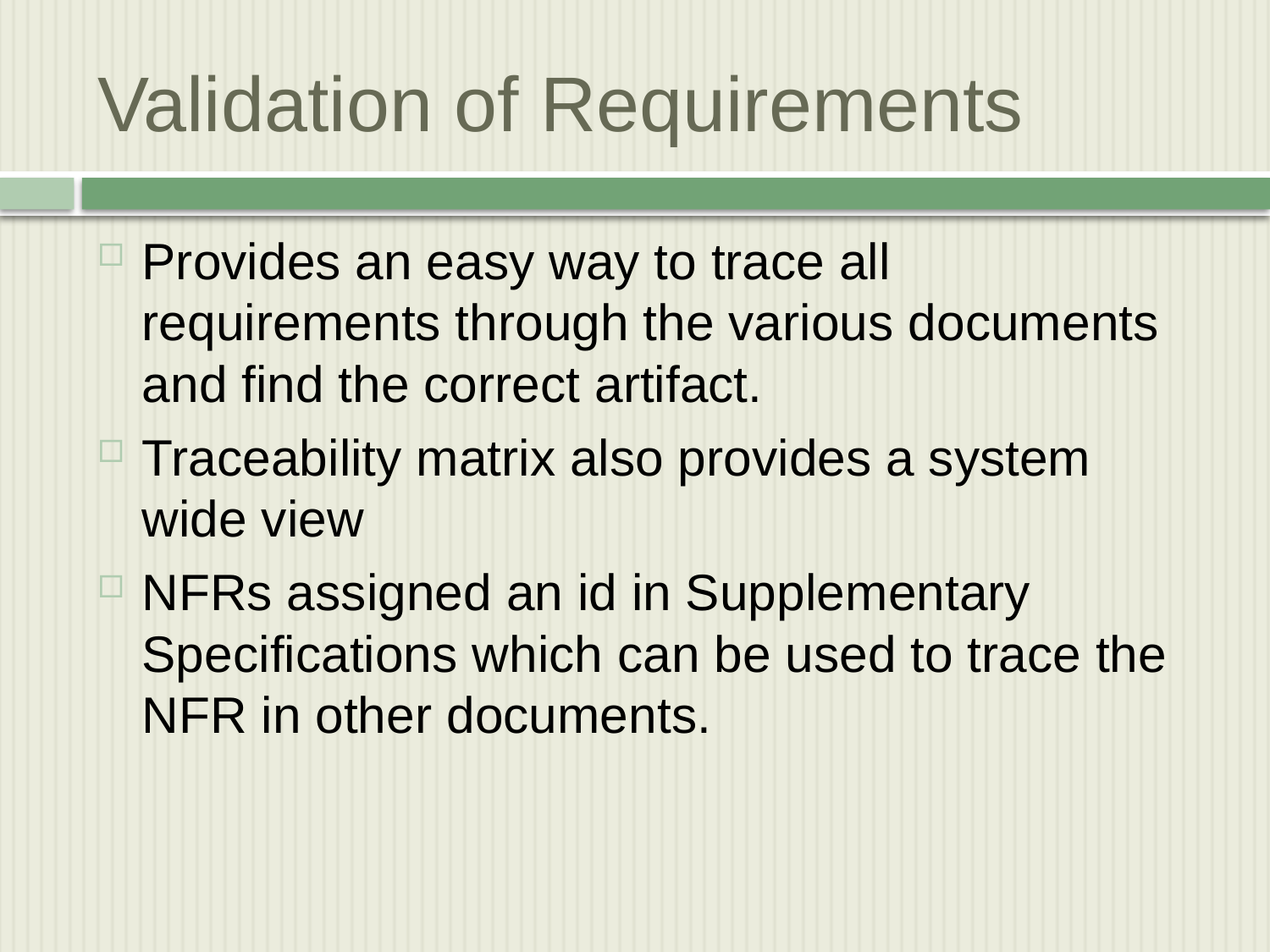

# Validation of Requirements
Provides an easy way to trace all requirements through the various documents and find the correct artifact.
Traceability matrix also provides a system wide view
NFRs assigned an id in Supplementary Specifications which can be used to trace the NFR in other documents.